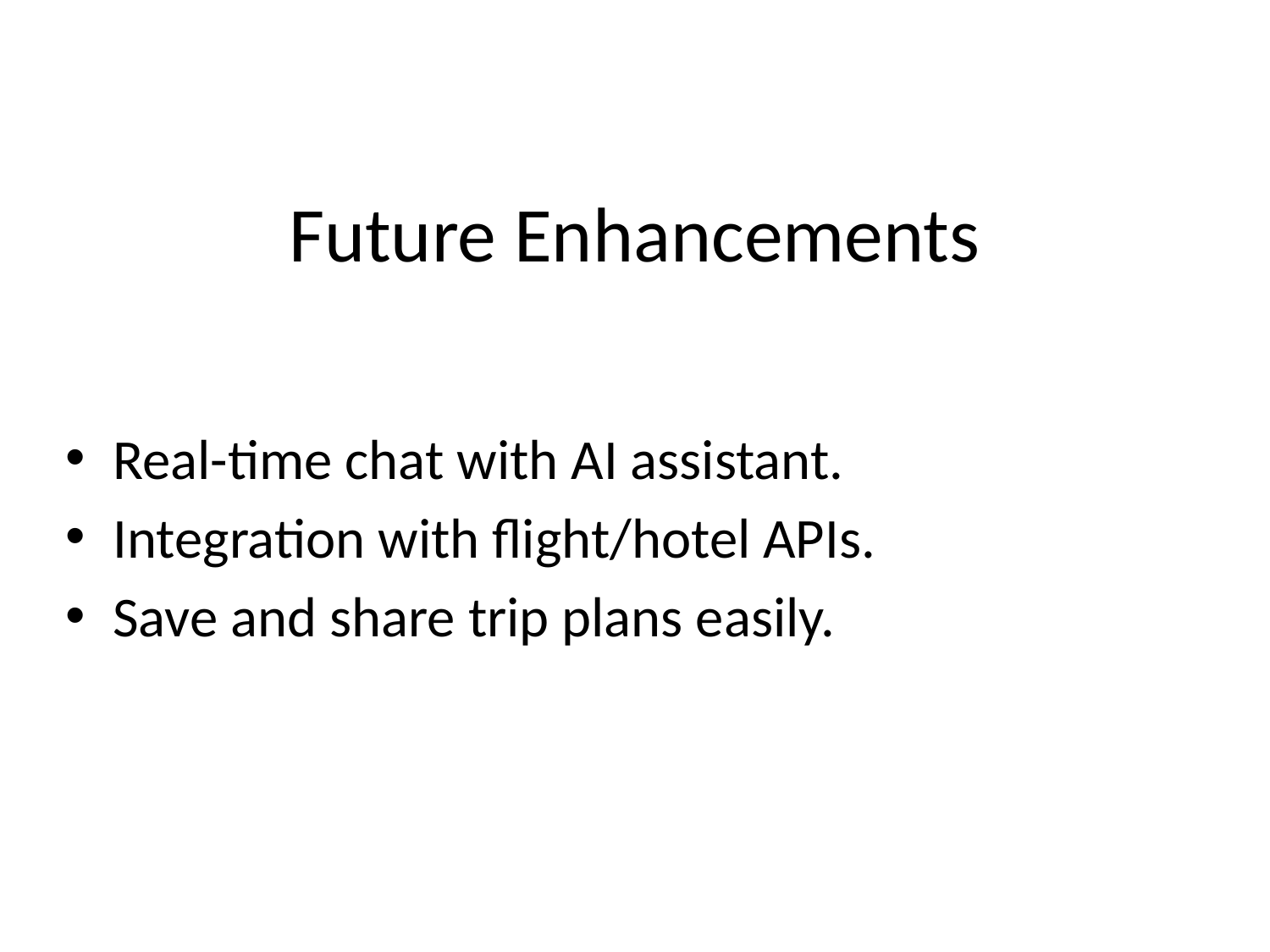

# Future Enhancements
Real-time chat with AI assistant.
Integration with flight/hotel APIs.
Save and share trip plans easily.